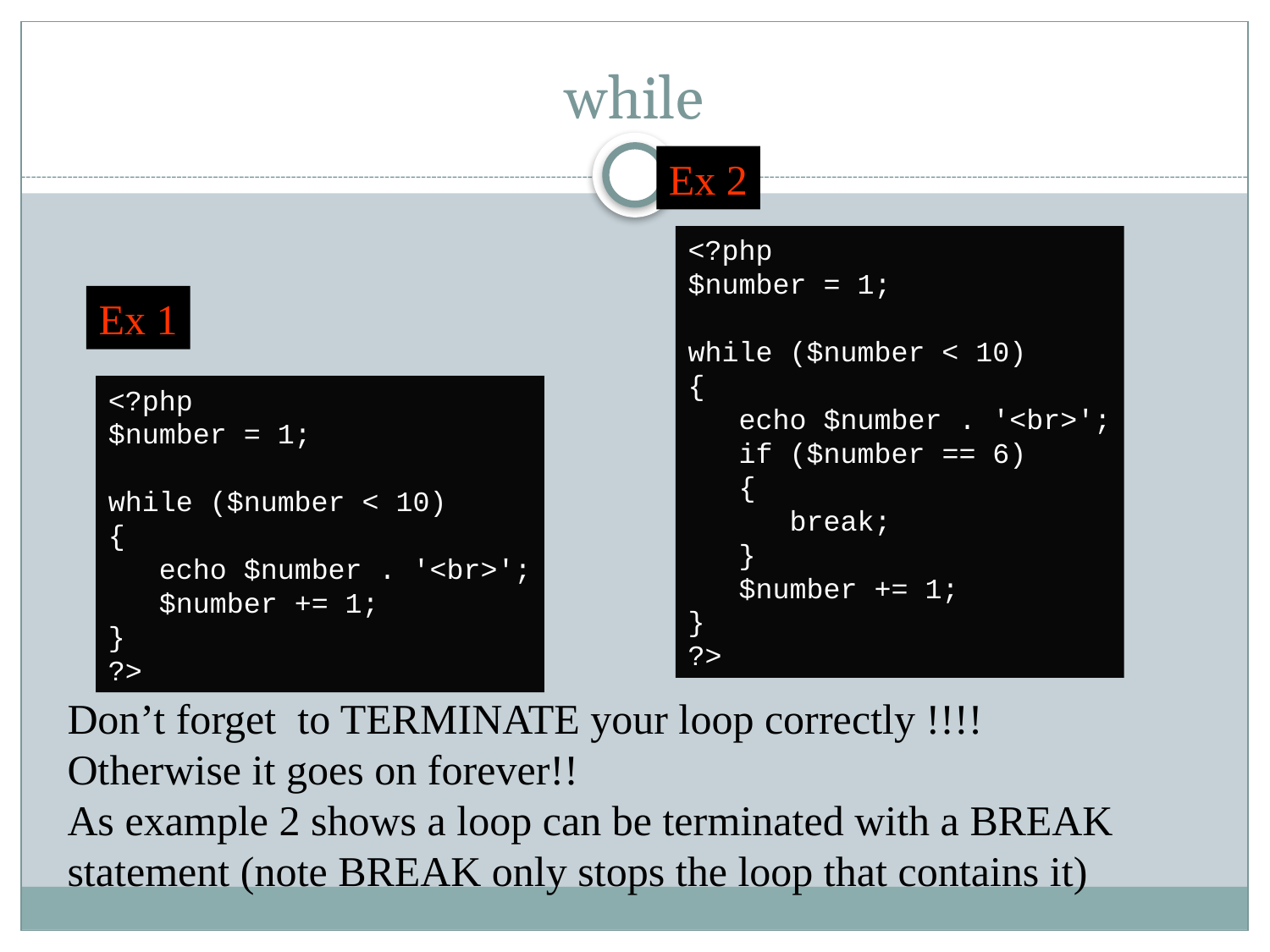

# while

Ex 2
<?php
$number = 1;

while ($number < 10)
{
   echo $number . '<br>';
   if ($number == 6)
   {
      break;
   }
   $number += 1;
}
?>
Ex 1
<?php
$number = 1;

while ($number < 10)
{
   echo $number . '<br>';
   $number += 1;
}
?>
Don’t forget  to TERMINATE your loop correctly !!!! Otherwise it goes on forever!!
As example 2 shows a loop can be terminated with a BREAK statement (note BREAK only stops the loop that contains it)